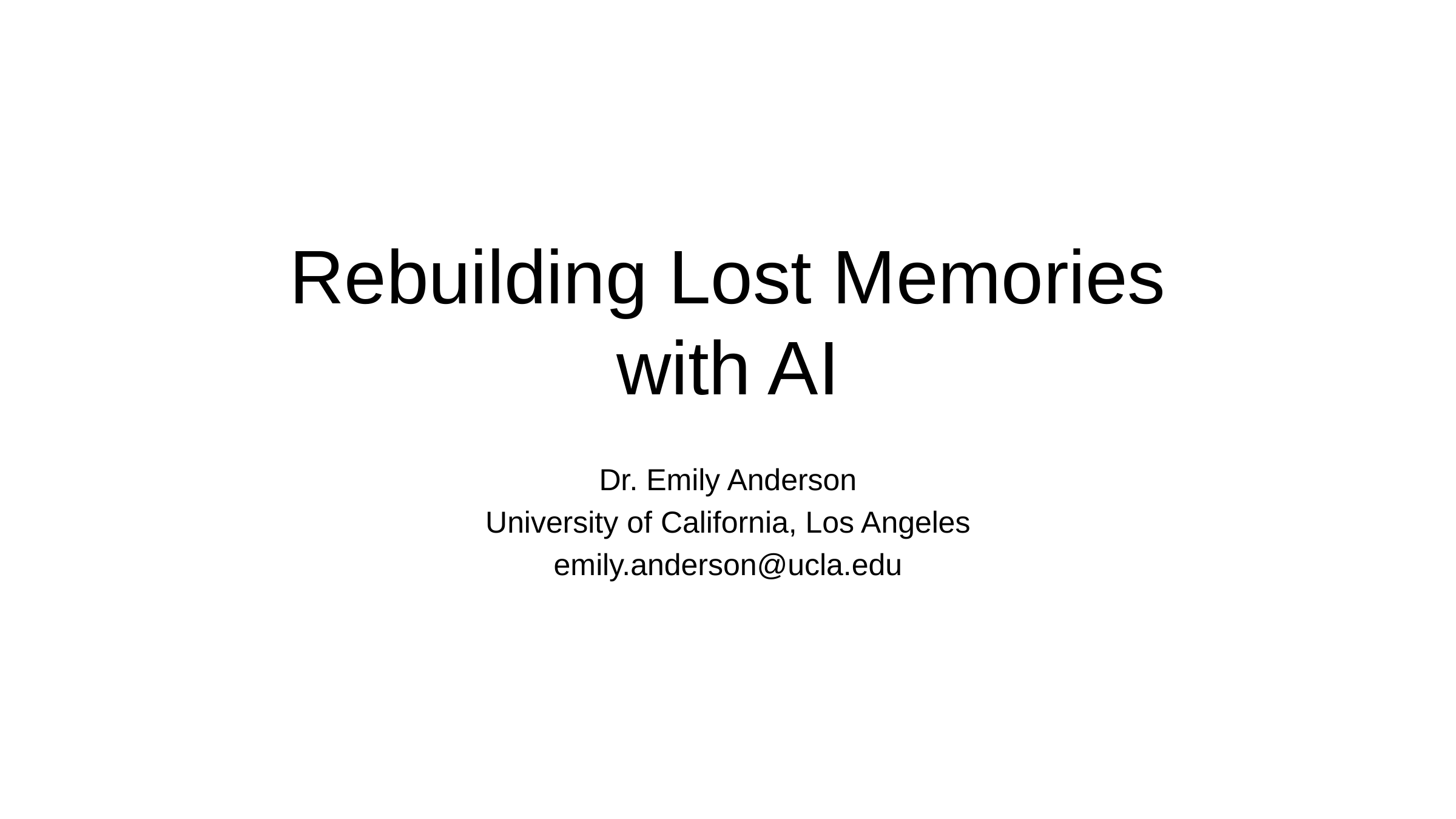

# Rebuilding Lost Memories with AI
Dr. Emily Anderson
University of California, Los Angeles
emily.anderson@ucla.edu